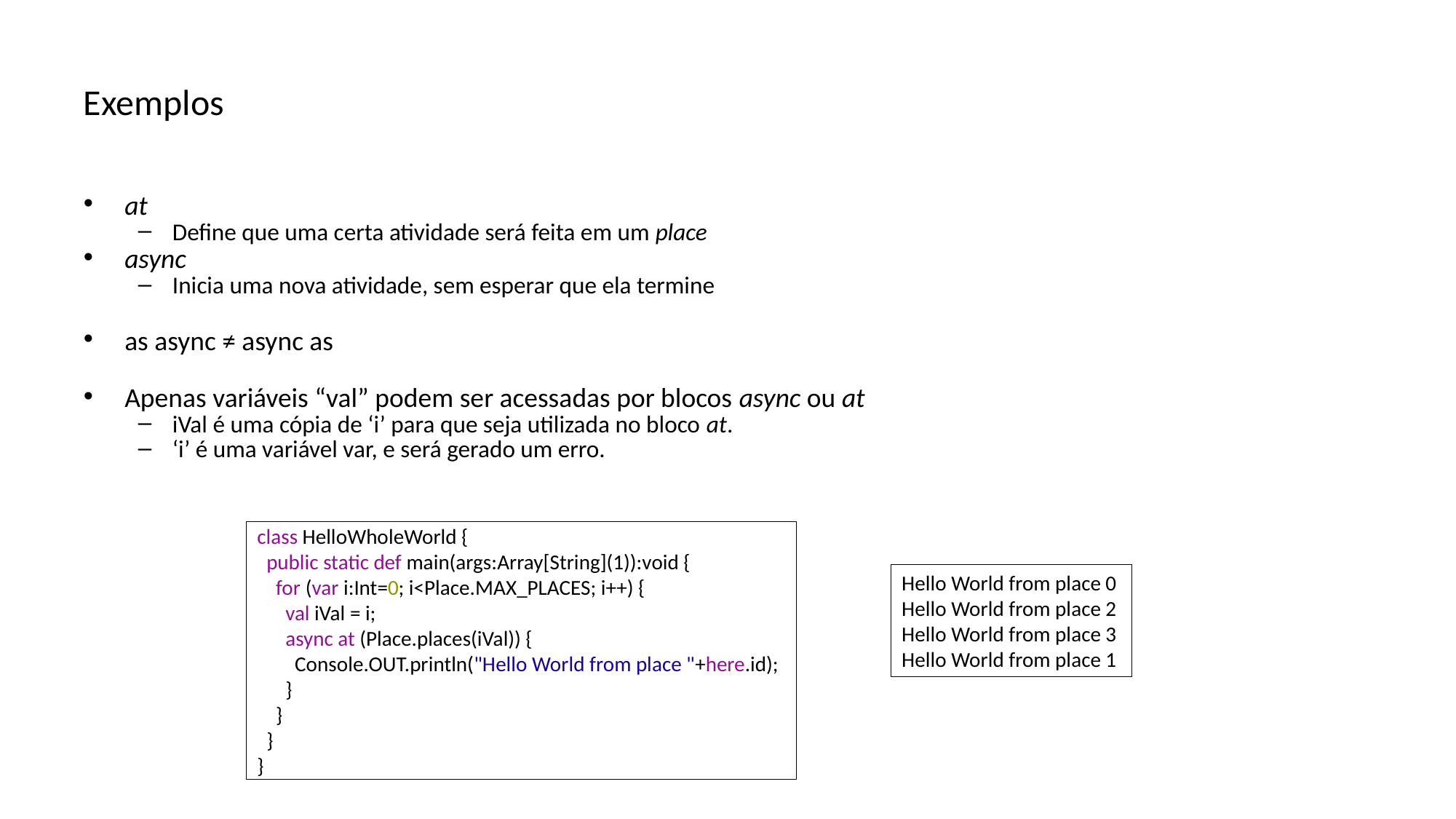

# Exemplos
at
Define que uma certa atividade será feita em um place
async
Inicia uma nova atividade, sem esperar que ela termine

as async ≠ async as

Apenas variáveis “val” podem ser acessadas por blocos async ou at
iVal é uma cópia de ‘i’ para que seja utilizada no bloco at.
‘i’ é uma variável var, e será gerado um erro.

class HelloWholeWorld {
  public static def main(args:Array[String](1)):void {
    for (var i:Int=0; i<Place.MAX_PLACES; i++) {
      val iVal = i;
      async at (Place.places(iVal)) {
        Console.OUT.println("Hello World from place "+here.id);
      }
    }
  }
}
Hello World from place 0
Hello World from place 2
Hello World from place 3
Hello World from place 1